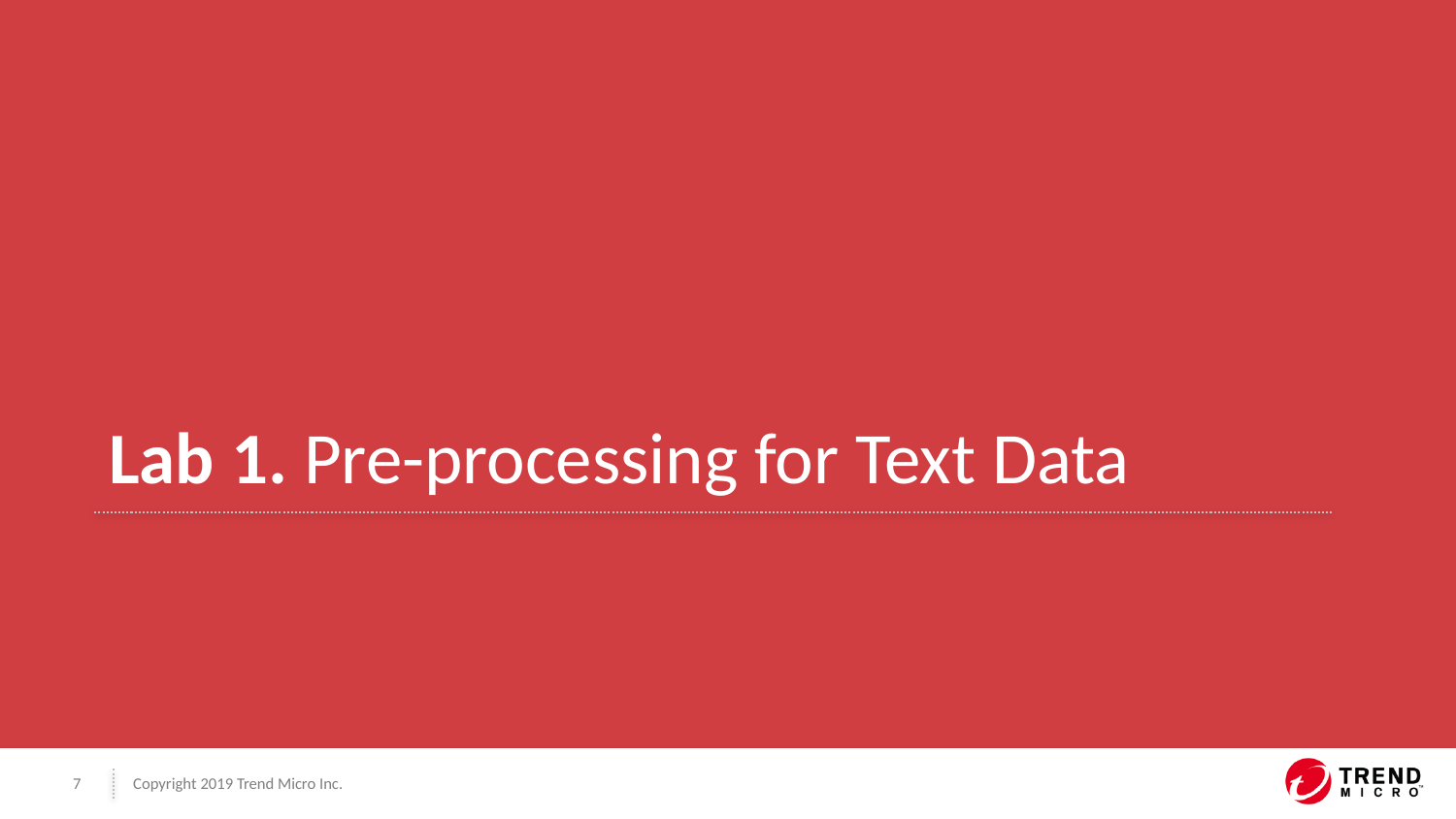

# Lab 1. Pre-processing for Text Data